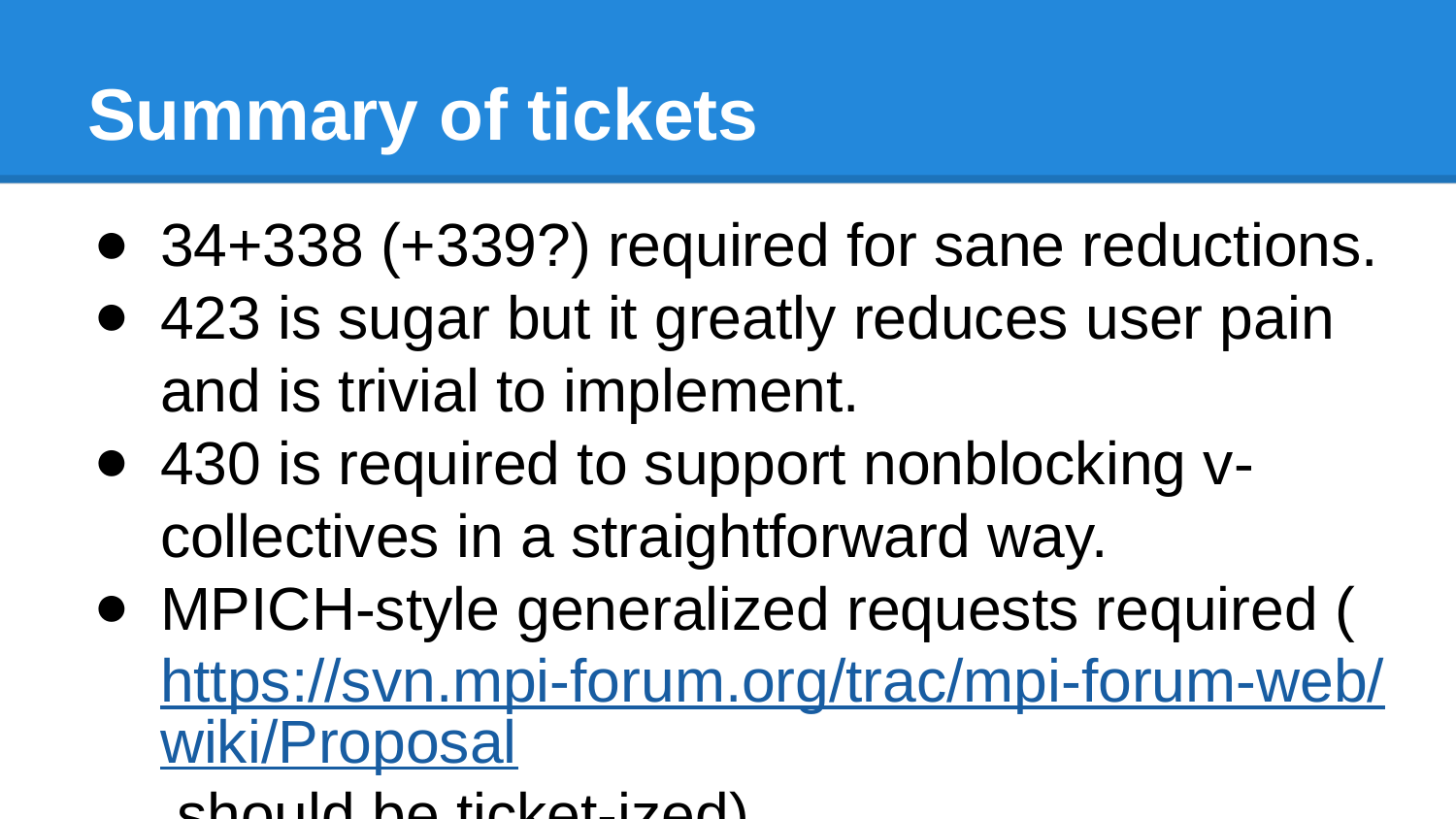

# Summary of tickets
34+338 (+339?) required for sane reductions.
423 is sugar but it greatly reduces user pain and is trivial to implement.
430 is required to support nonblocking v-collectives in a straightforward way.
MPICH-style generalized requests required (https://svn.mpi-forum.org/trac/mpi-forum-web/wiki/Proposal should be ticket-ized)